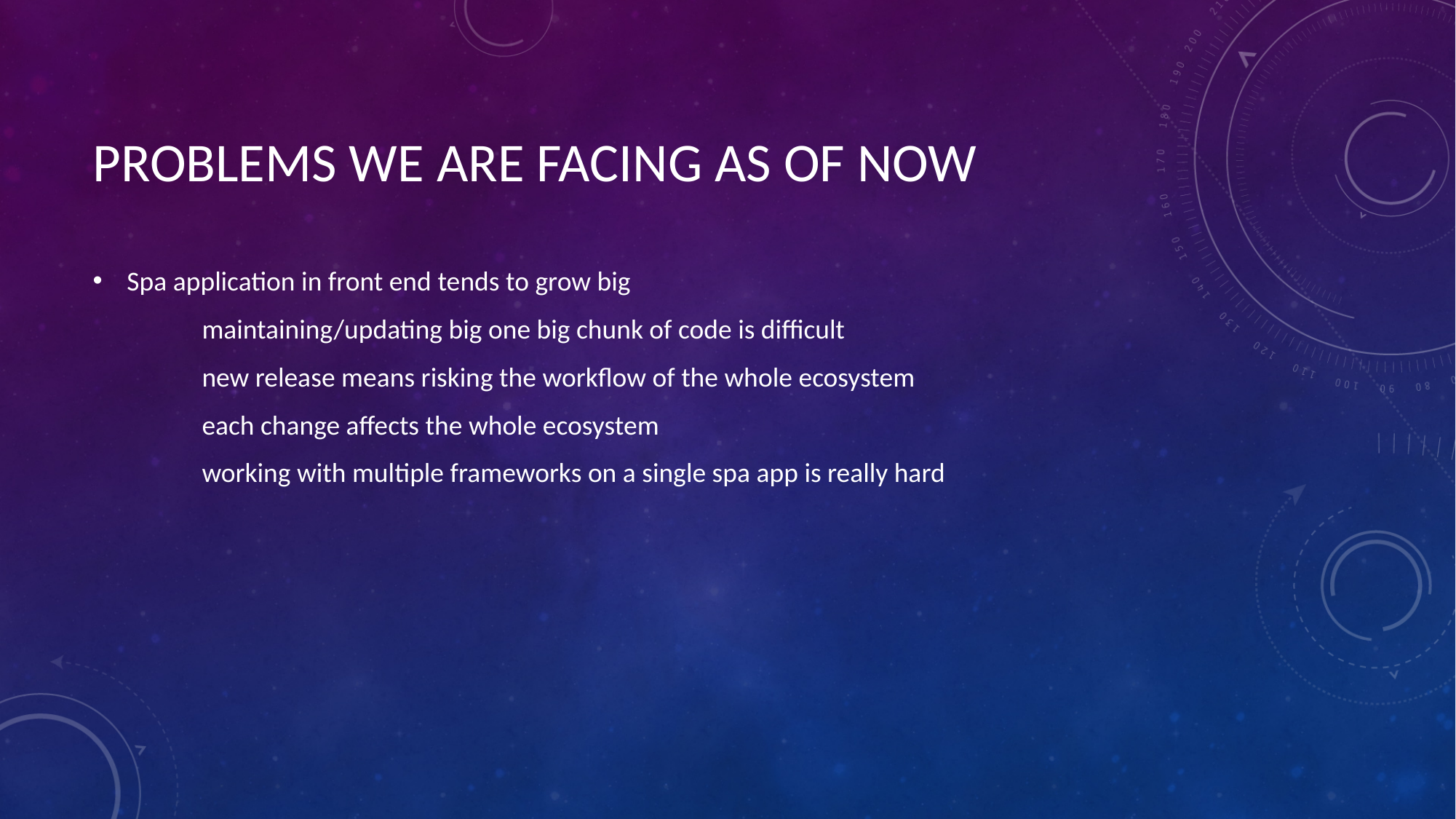

# Problems we are facing as of now
Spa application in front end tends to grow big
	maintaining/updating big one big chunk of code is difficult
	new release means risking the workflow of the whole ecosystem
	each change affects the whole ecosystem
	working with multiple frameworks on a single spa app is really hard